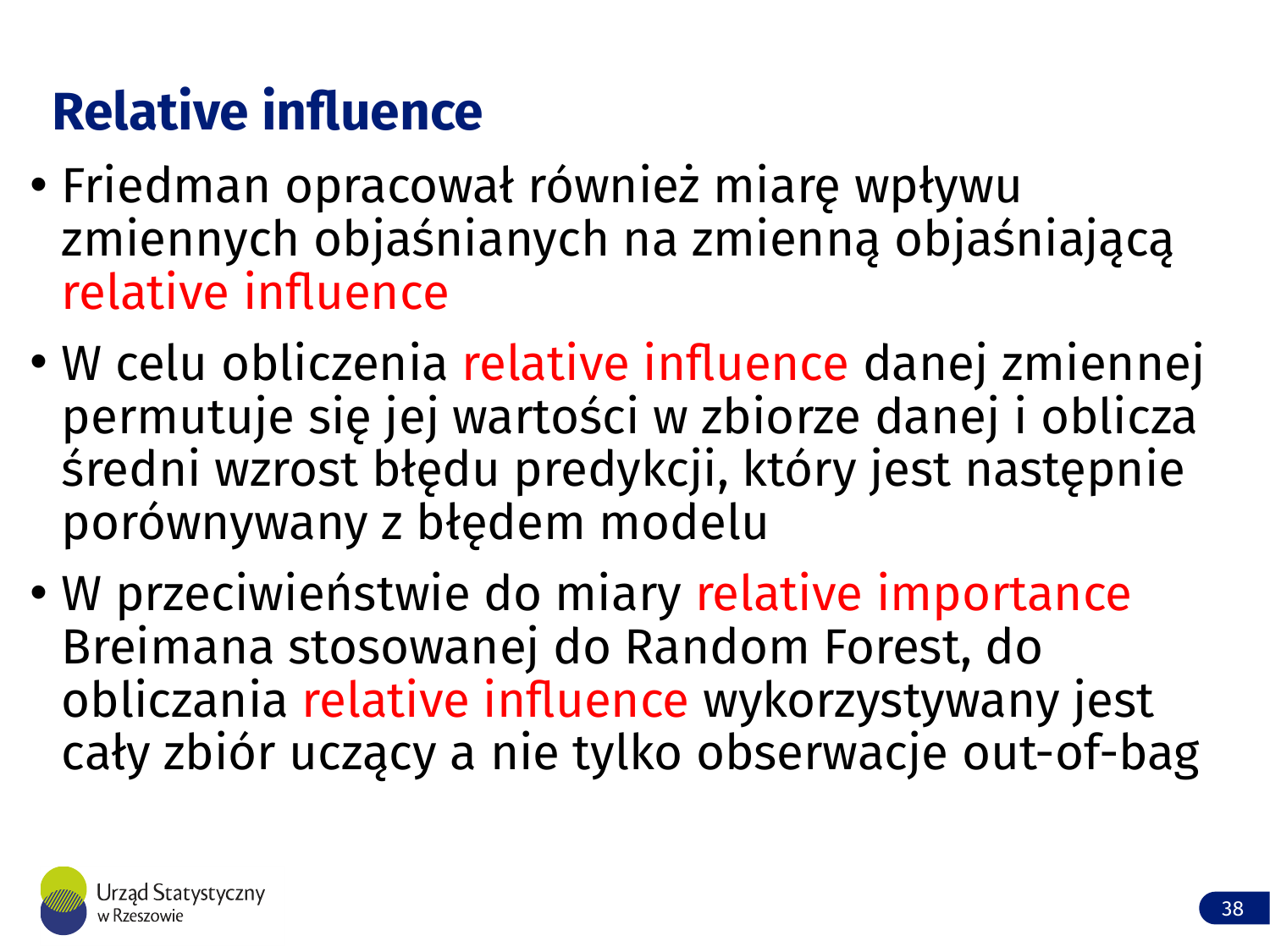

# Relative influence
Friedman opracował również miarę wpływu zmiennych objaśnianych na zmienną objaśniającą relative influence
W celu obliczenia relative influence danej zmiennej permutuje się jej wartości w zbiorze danej i oblicza średni wzrost błędu predykcji, który jest następnie porównywany z błędem modelu
W przeciwieństwie do miary relative importance Breimana stosowanej do Random Forest, do obliczania relative influence wykorzystywany jest cały zbiór uczący a nie tylko obserwacje out-of-bag

38